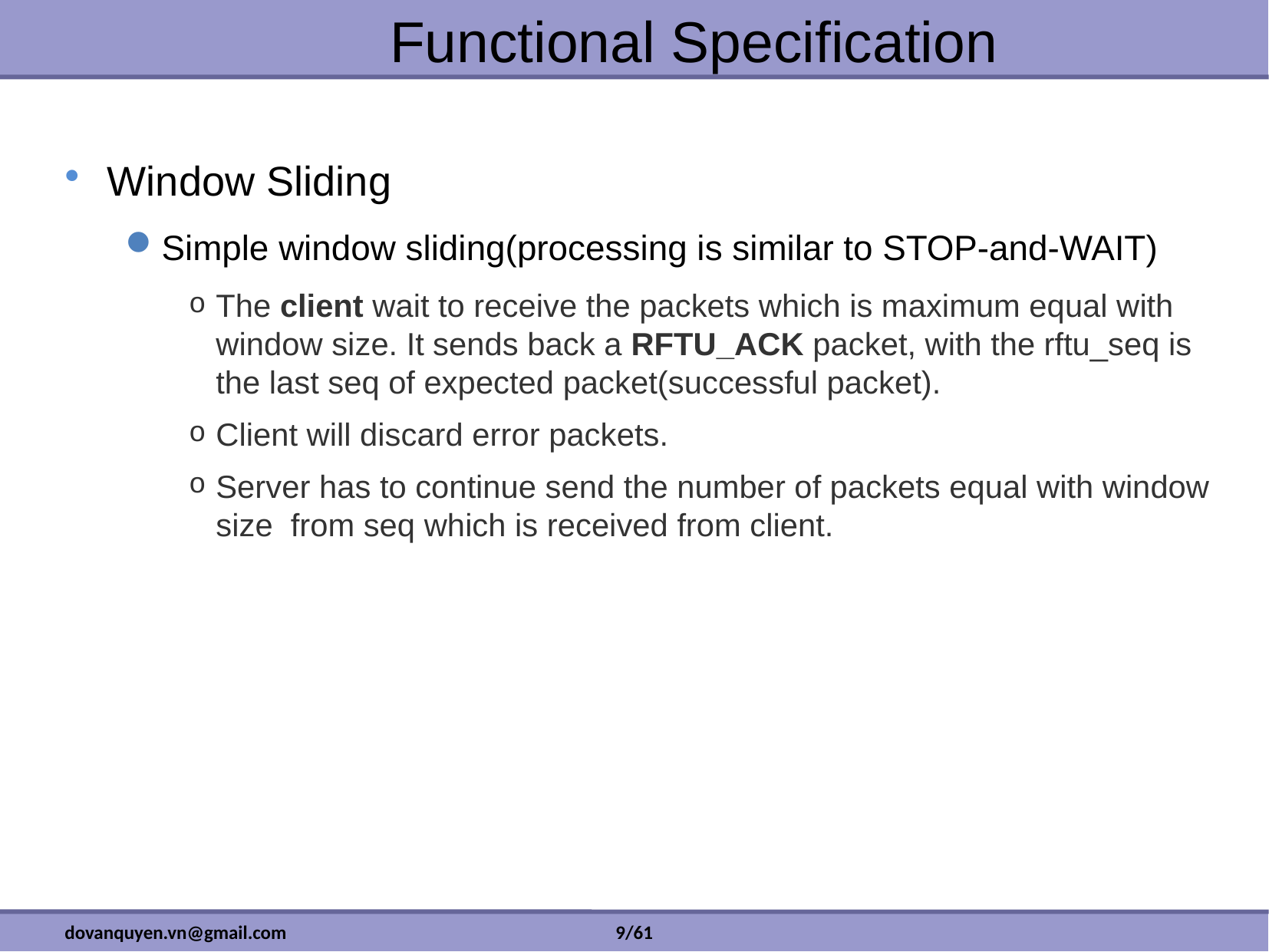

# Functional Specification
Window Sliding
Simple window sliding(processing is similar to STOP-and-WAIT)
The client wait to receive the packets which is maximum equal with window size. It sends back a RFTU_ACK packet, with the rftu_seq is the last seq of expected packet(successful packet).
Client will discard error packets.
Server has to continue send the number of packets equal with window size  from seq which is received from client.